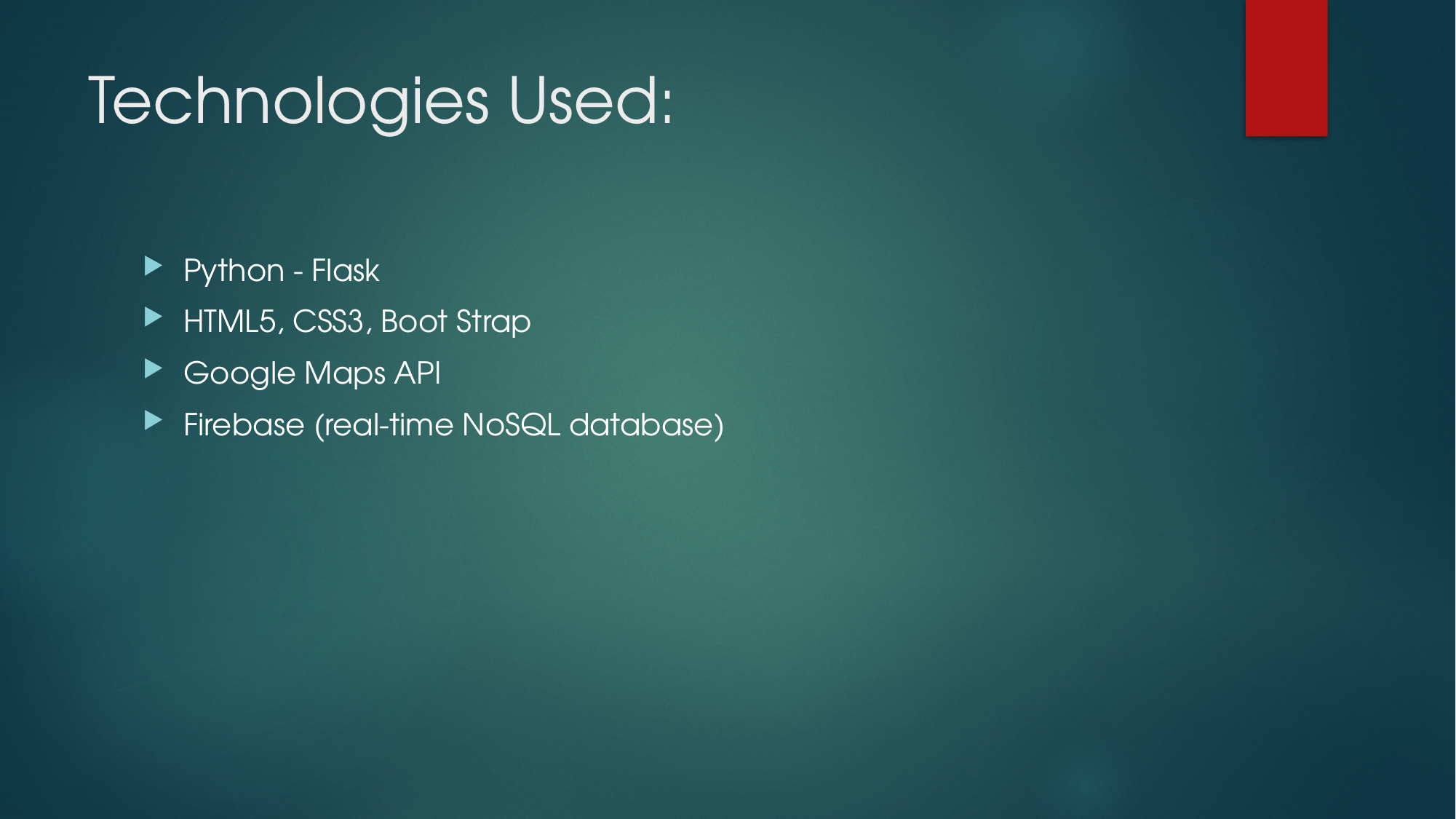

# Technologies Used:
Python - Flask
HTML5, CSS3, Boot Strap
Google Maps API
Firebase (real-time NoSQL database)